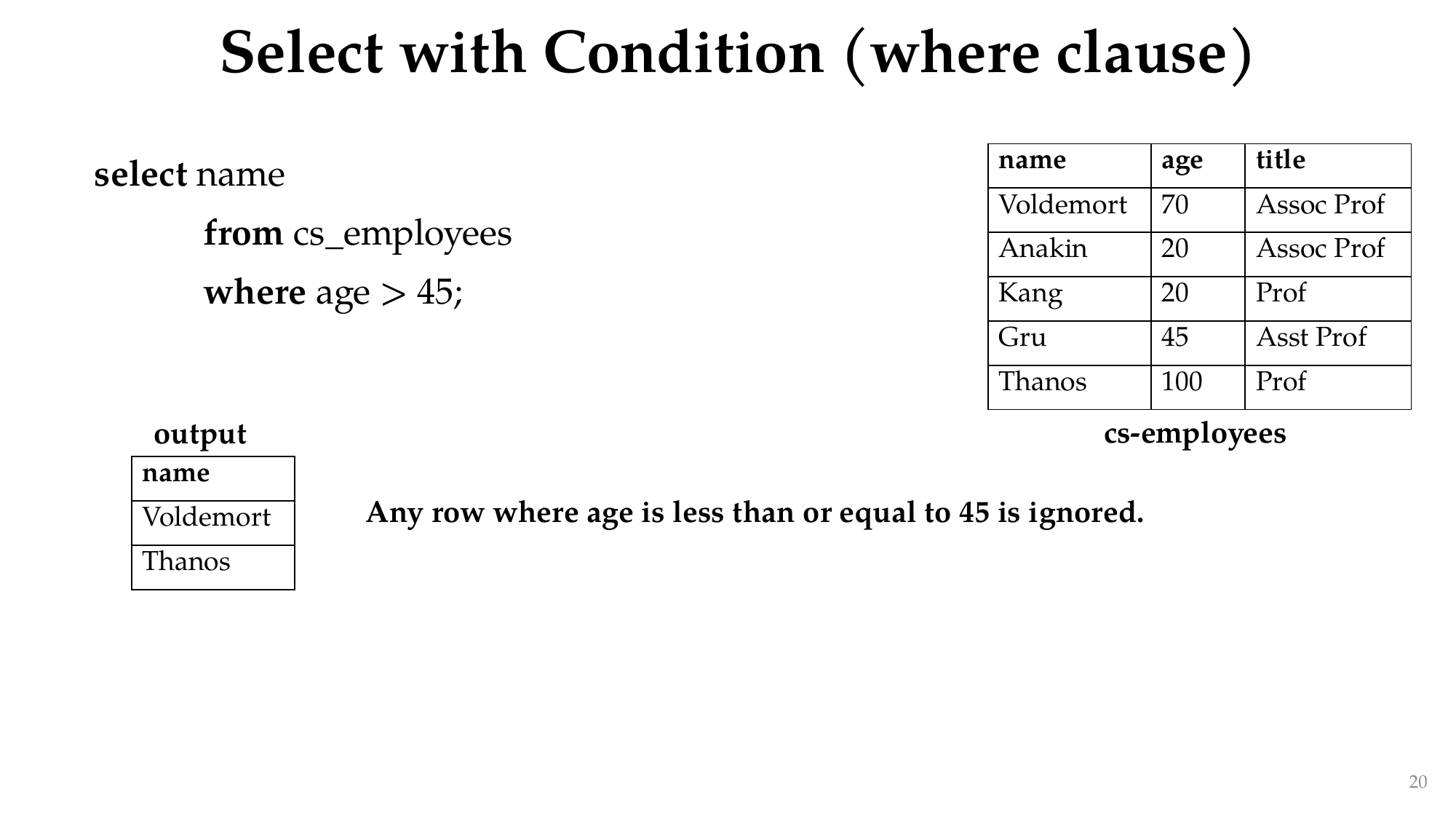

# Select with Condition (where clause)
| name | age | title |
| --- | --- | --- |
| Voldemort | 70 | Assoc Prof |
| Anakin | 20 | Assoc Prof |
| Kang | 20 | Prof |
| Gru | 45 | Asst Prof |
| Thanos | 100 | Prof |
select name
	from cs_employees
	where age > 45;

cs-employees
output
| name |
| --- |
| Voldemort |
| Thanos |
Any row where age is less than or equal to 45 is ignored.
20